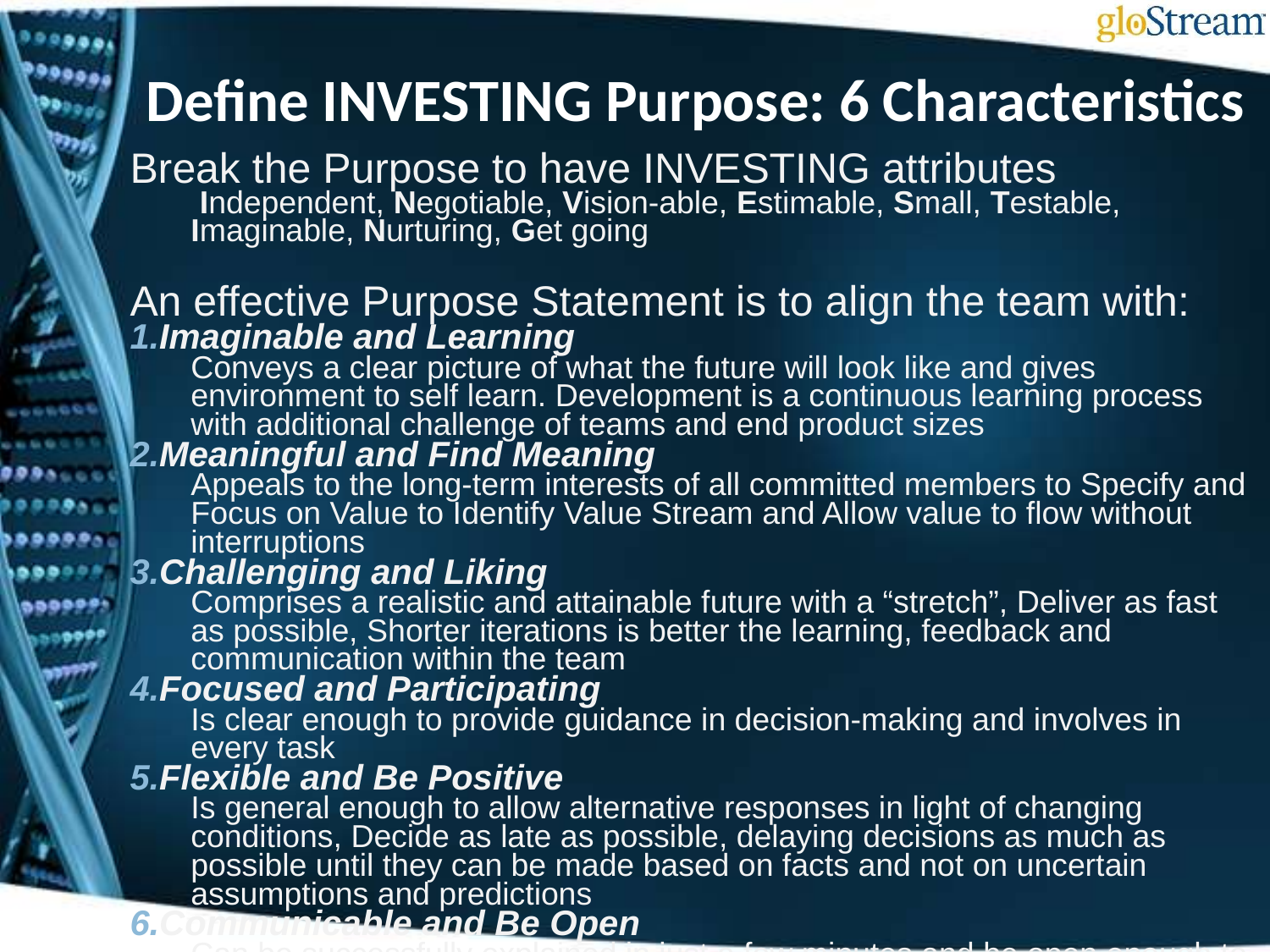

# Define INVESTING Purpose: 6 Characteristics
Break the Purpose to have INVESTING attributes
 Independent, Negotiable, Vision-able, Estimable, Small, Testable, Imaginable, Nurturing, Get going

An effective Purpose Statement is to align the team with:
Imaginable and Learning
Conveys a clear picture of what the future will look like and gives environment to self learn. Development is a continuous learning process with additional challenge of teams and end product sizes
Meaningful and Find Meaning
Appeals to the long-term interests of all committed members to Specify and Focus on Value to Identify Value Stream and Allow value to flow without interruptions
Challenging and Liking
Comprises a realistic and attainable future with a “stretch”, Deliver as fast as possible, Shorter iterations is better the learning, feedback and communication within the team
Focused and Participating
Is clear enough to provide guidance in decision-making and involves in every task
Flexible and Be Positive
Is general enough to allow alternative responses in light of changing conditions, Decide as late as possible, delaying decisions as much as possible until they can be made based on facts and not on uncertain assumptions and predictions
Communicable and Be Open
Can be successfully explained in just a few minutes and be open enough to communicate from one level to another level and empowered to do their own job